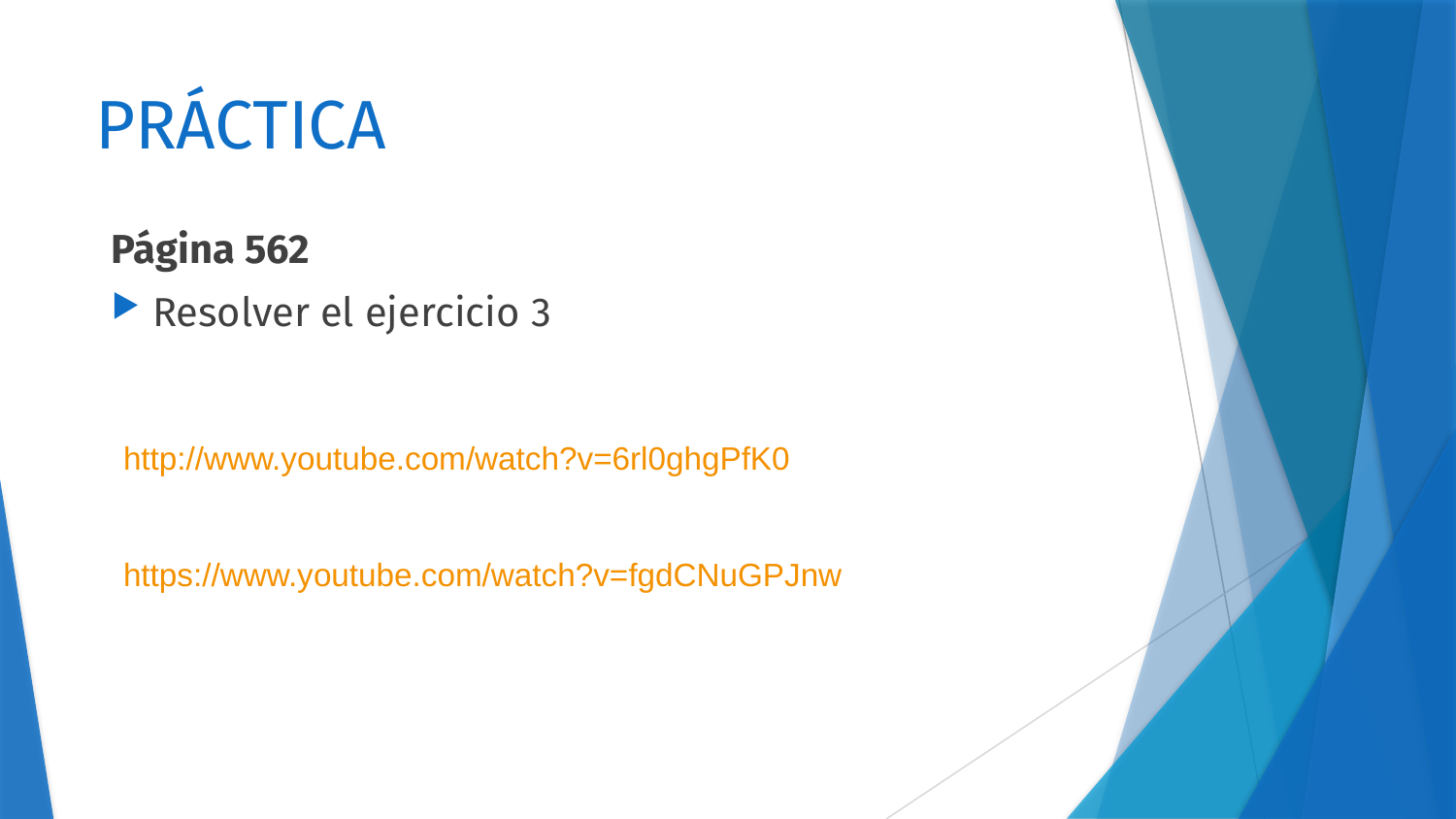

# PRÁCTICA
Página 562
Resolver el ejercicio 3
http://www.youtube.com/watch?v=6rl0ghgPfK0

https://www.youtube.com/watch?v=fgdCNuGPJnw